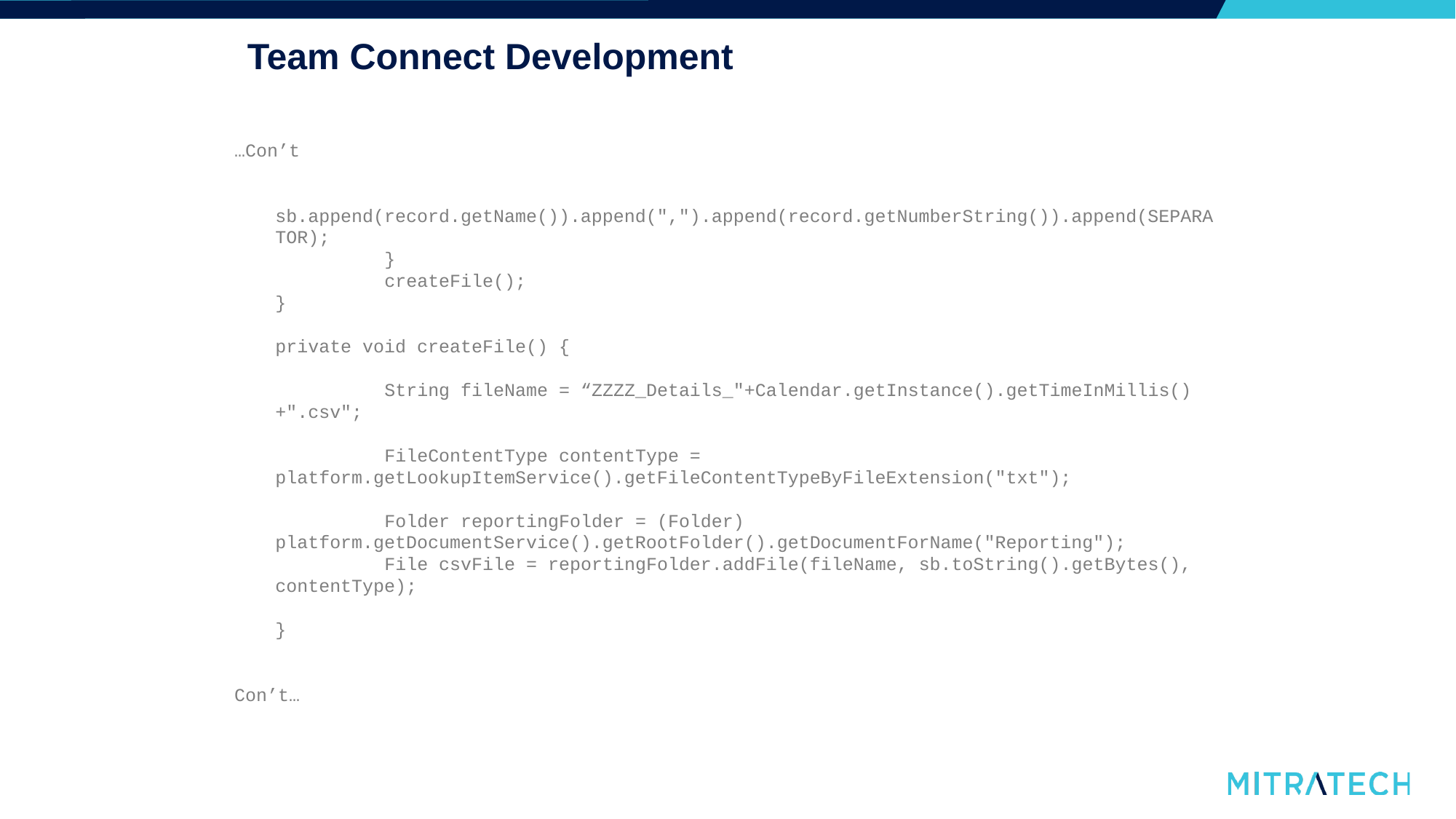

# Team Connect Development
…Con’t

			sb.append(record.getName()).append(",").append(record.getNumberString()).append(SEPARATOR);
		}
		createFile();
	}

	private void createFile() {

		String fileName = “ZZZZ_Details_"+Calendar.getInstance().getTimeInMillis()+".csv";

		FileContentType contentType = platform.getLookupItemService().getFileContentTypeByFileExtension("txt");

		Folder reportingFolder = (Folder) platform.getDocumentService().getRootFolder().getDocumentForName("Reporting");
		File csvFile = reportingFolder.addFile(fileName, sb.toString().getBytes(), contentType);

	}

Con’t…